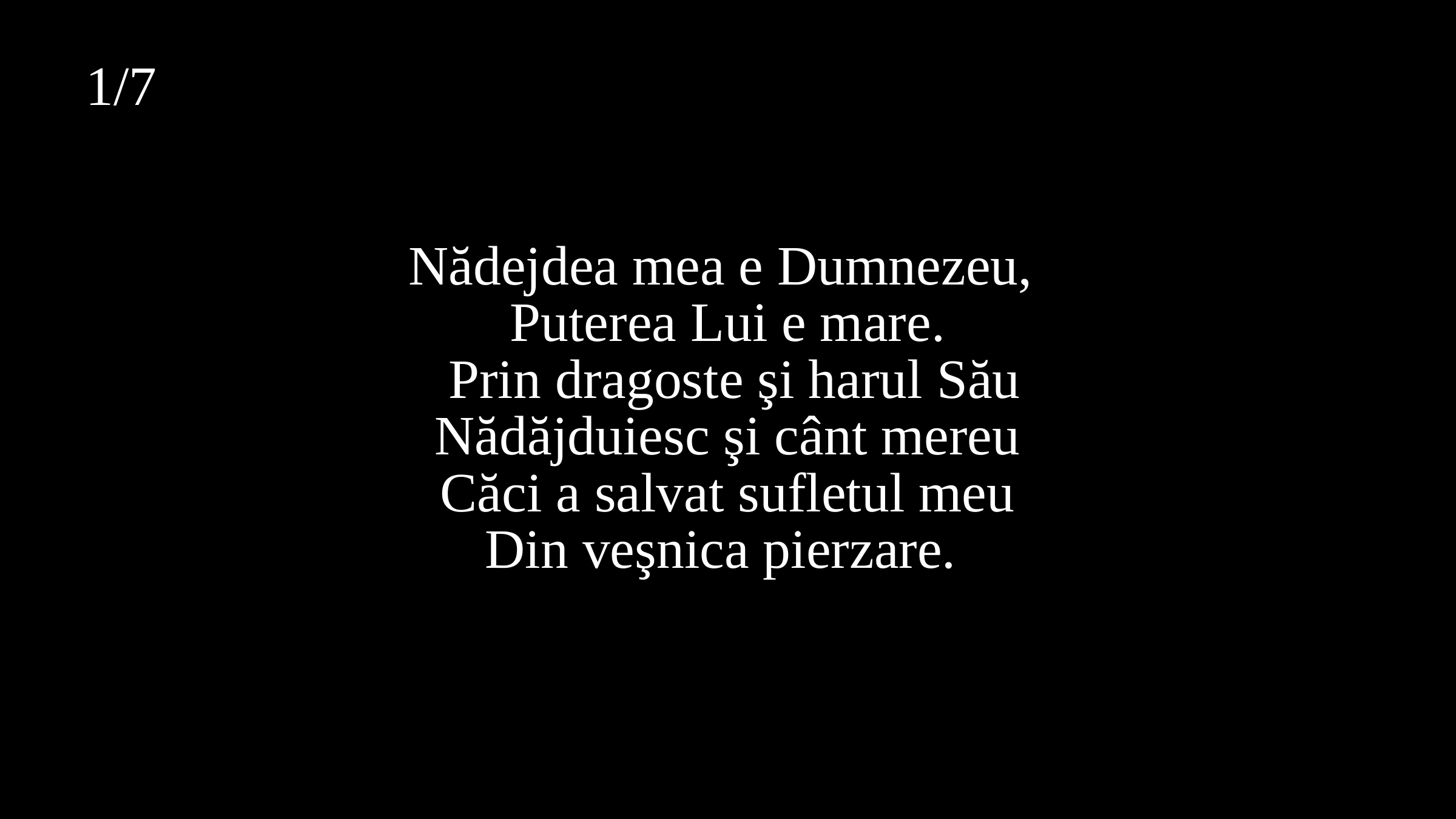

1/7

# Nădejdea mea e Dumnezeu, Puterea Lui e mare. Prin dragoste şi harul Său Nădăjduiesc şi cânt mereu Căci a salvat sufletul meu Din veşnica pierzare.